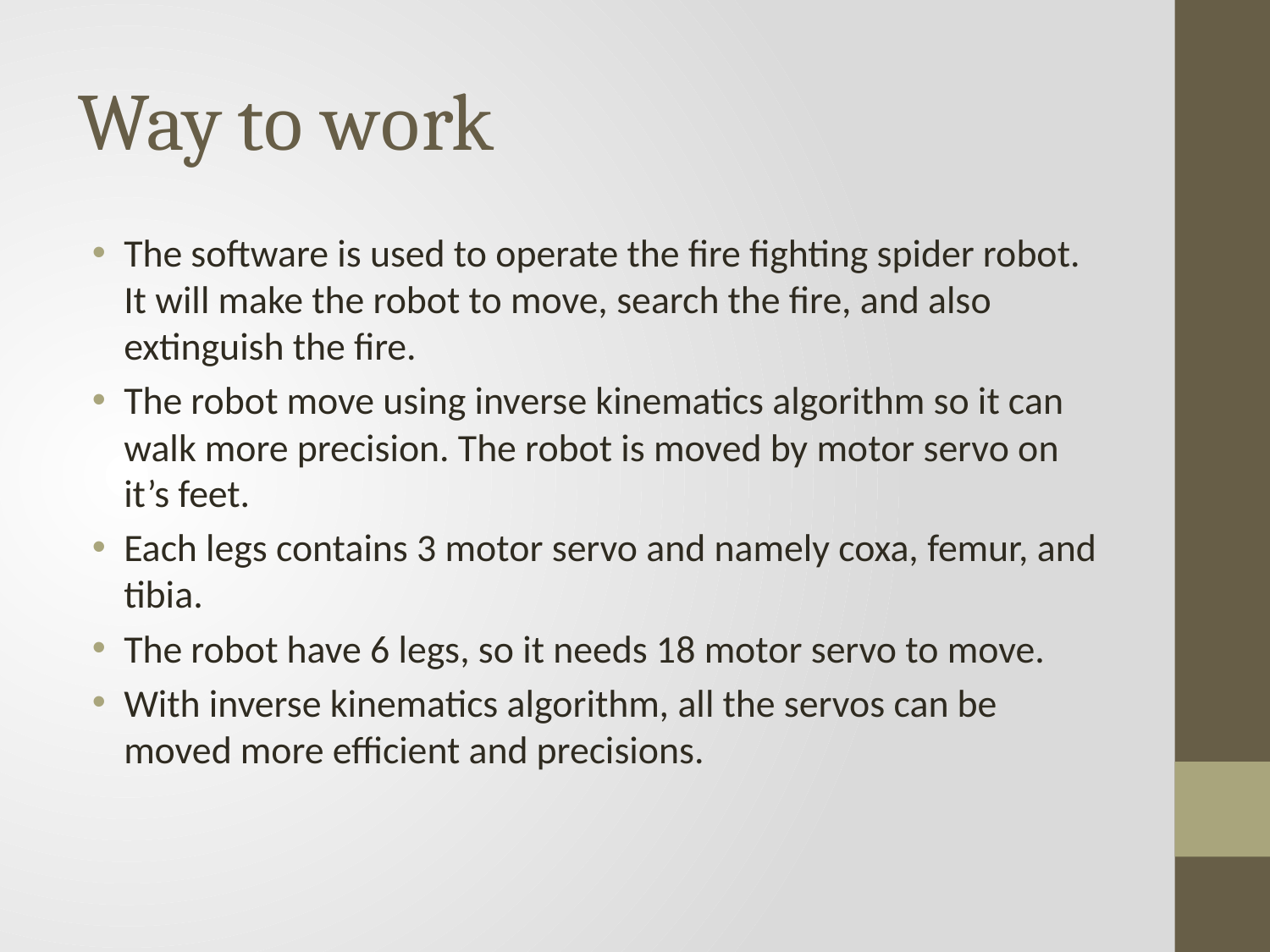

# Way to work
The software is used to operate the fire fighting spider robot. It will make the robot to move, search the fire, and also extinguish the fire.
The robot move using inverse kinematics algorithm so it can walk more precision. The robot is moved by motor servo on it’s feet.
Each legs contains 3 motor servo and namely coxa, femur, and tibia.
The robot have 6 legs, so it needs 18 motor servo to move.
With inverse kinematics algorithm, all the servos can be moved more efficient and precisions.